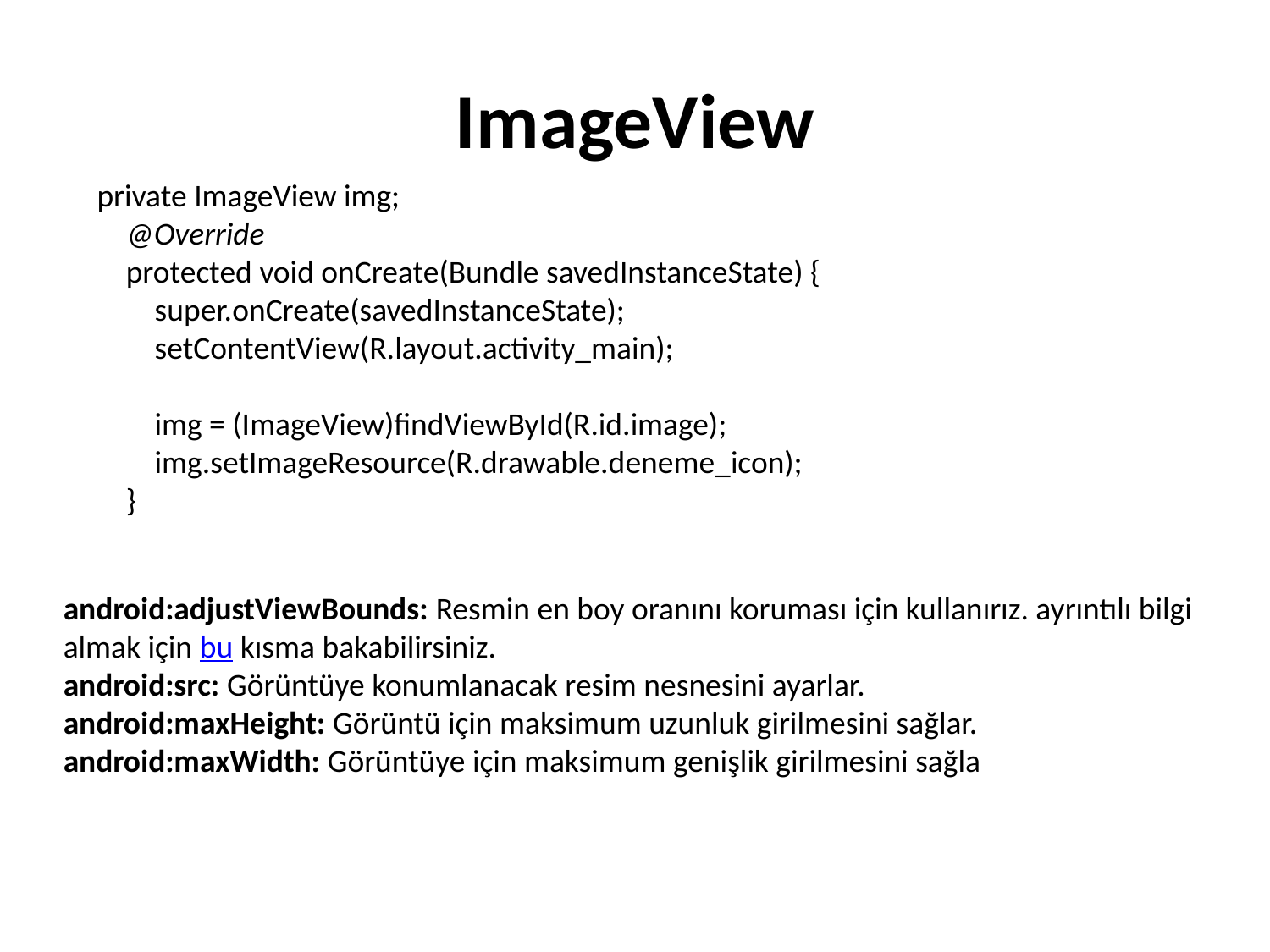

# ImageView
private ImageView img;
    @Override
    protected void onCreate(Bundle savedInstanceState) {
        super.onCreate(savedInstanceState);
        setContentView(R.layout.activity_main);

        img = (ImageView)findViewById(R.id.image);
        img.setImageResource(R.drawable.deneme_icon);
    }
android:adjustViewBounds: Resmin en boy oranını koruması için kullanırız. ayrıntılı bilgi almak için bu kısma bakabilirsiniz.
android:src: Görüntüye konumlanacak resim nesnesini ayarlar.
android:maxHeight: Görüntü için maksimum uzunluk girilmesini sağlar.
android:maxWidth: Görüntüye için maksimum genişlik girilmesini sağla